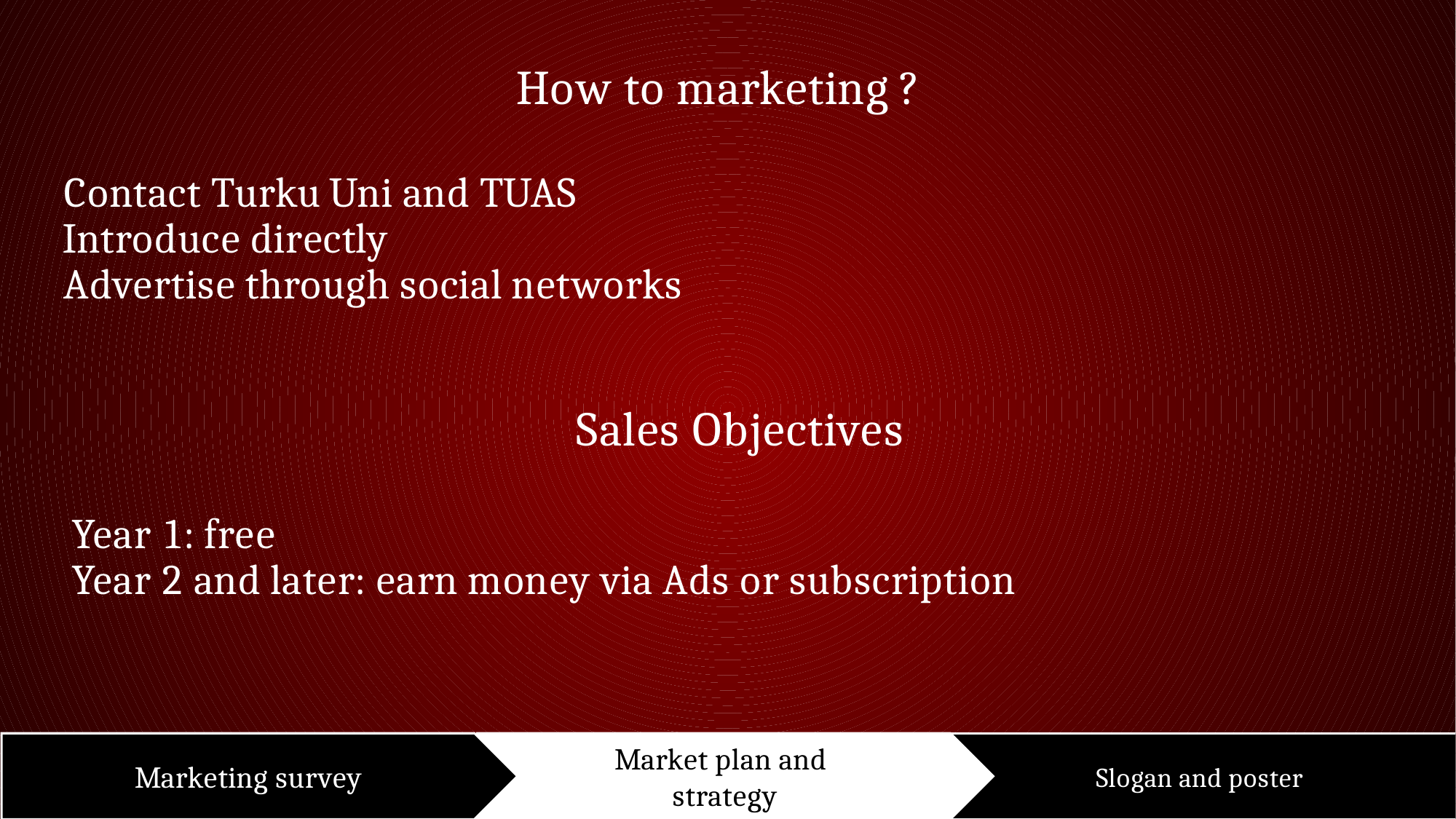

How to marketing ?
Contact Turku Uni and TUAS
Introduce directly
Advertise through social networks
Sales Objectives
Year 1: free
Year 2 and later: earn money via Ads or subscription

Marketing survey

Market plan and
strategy
Slogan and poster